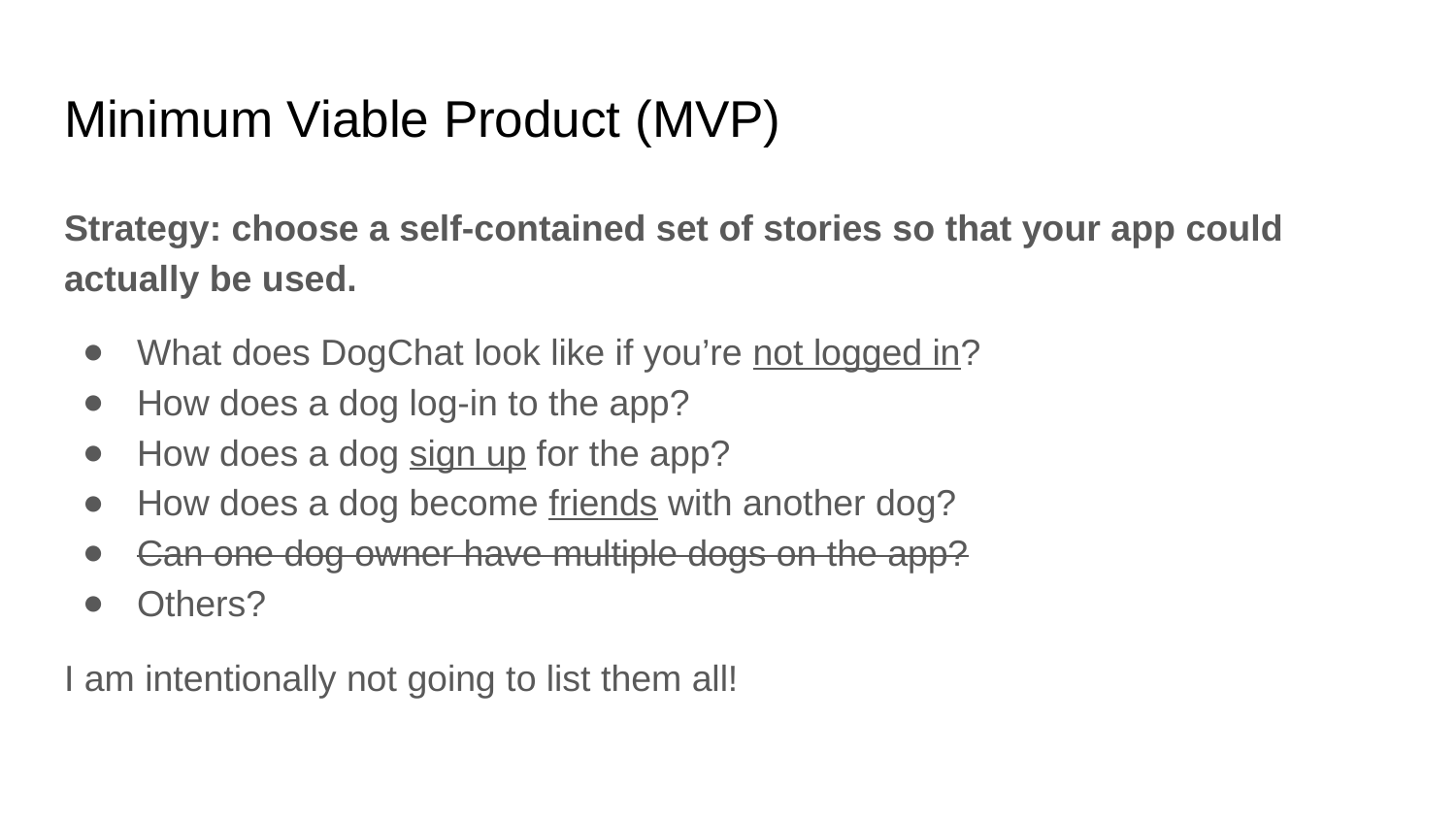

# Minimum Viable Product (MVP)
Strategy: choose a self-contained set of stories so that your app could actually be used.
What does DogChat look like if you’re not logged in?
How does a dog log-in to the app?
How does a dog sign up for the app?
How does a dog become friends with another dog?
Can one dog owner have multiple dogs on the app?
Others?
I am intentionally not going to list them all!